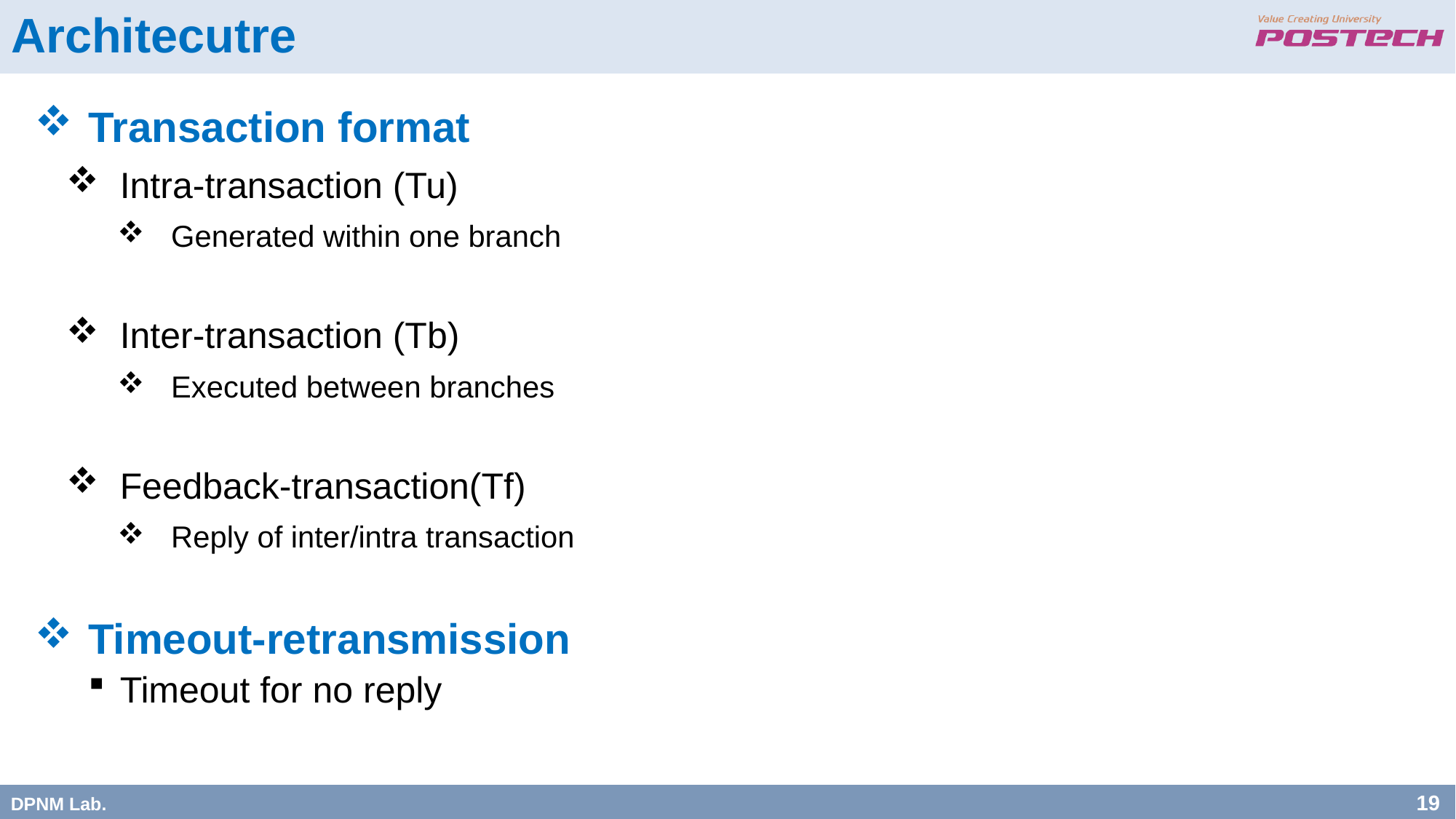

Architecutre
Transaction format
Intra-transaction (Tu)
Generated within one branch

Inter-transaction (Tb)
Executed between branches

Feedback-transaction(Tf)
Reply of inter/intra transaction

Timeout-retransmission
Timeout for no reply